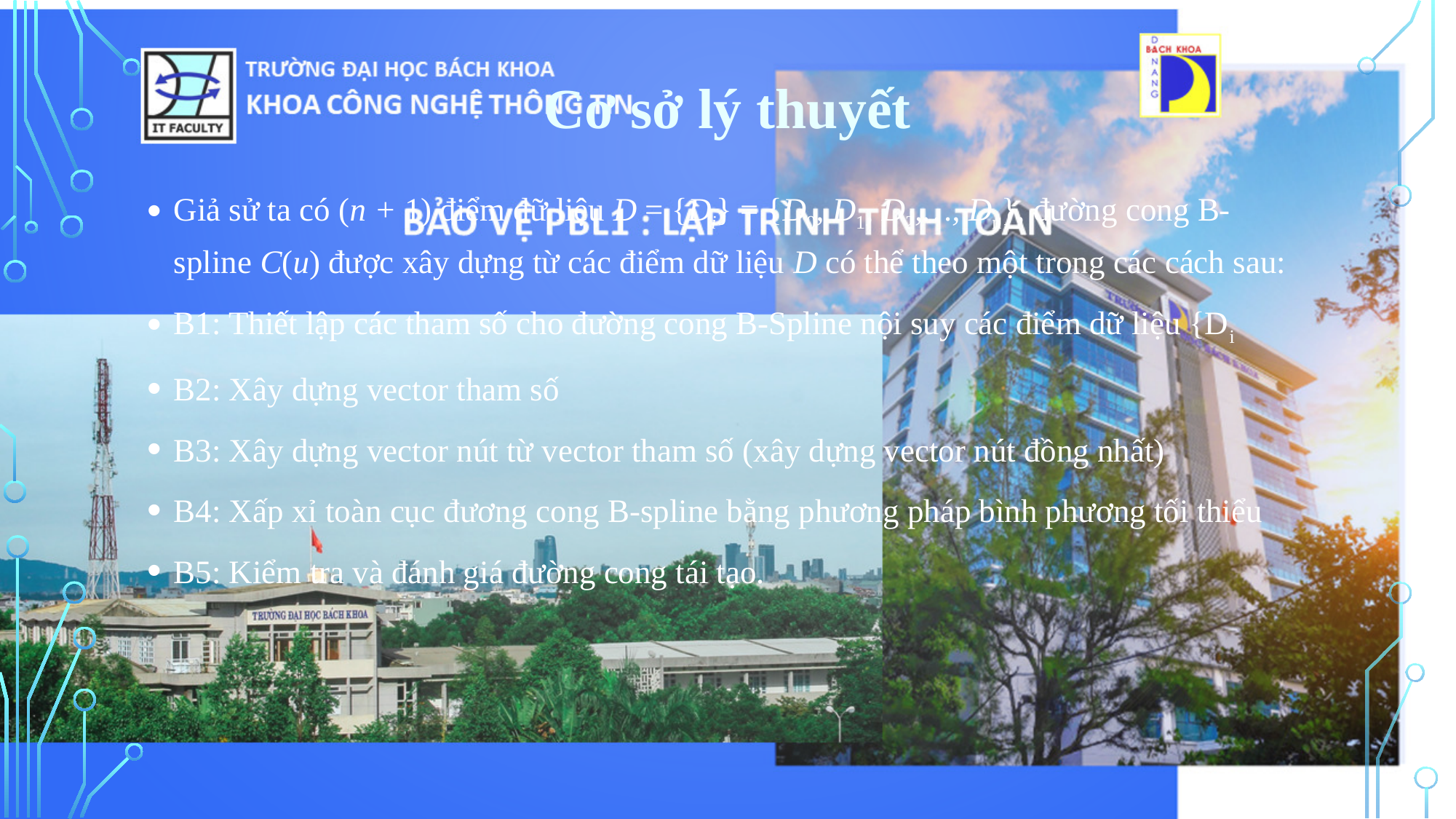

# Cơ sở lý thuyết
Giả sử ta có (n + 1) điểm dữ liệu D = {Di} = {D0, D1, D2,…, Dn}, đường cong B-spline C(u) được xây dựng từ các điểm dữ liệu D có thể theo một trong các cách sau:
B1: Thiết lập các tham số cho đường cong B-Spline nội suy các điểm dữ liệu {Di
B2: Xây dựng vector tham số
B3: Xây dựng vector nút từ vector tham số (xây dựng vector nút đồng nhất)
B4: Xấp xỉ toàn cục đương cong B-spline bằng phương pháp bình phương tối thiểu
B5: Kiểm tra và đánh giá đường cong tái tạo.